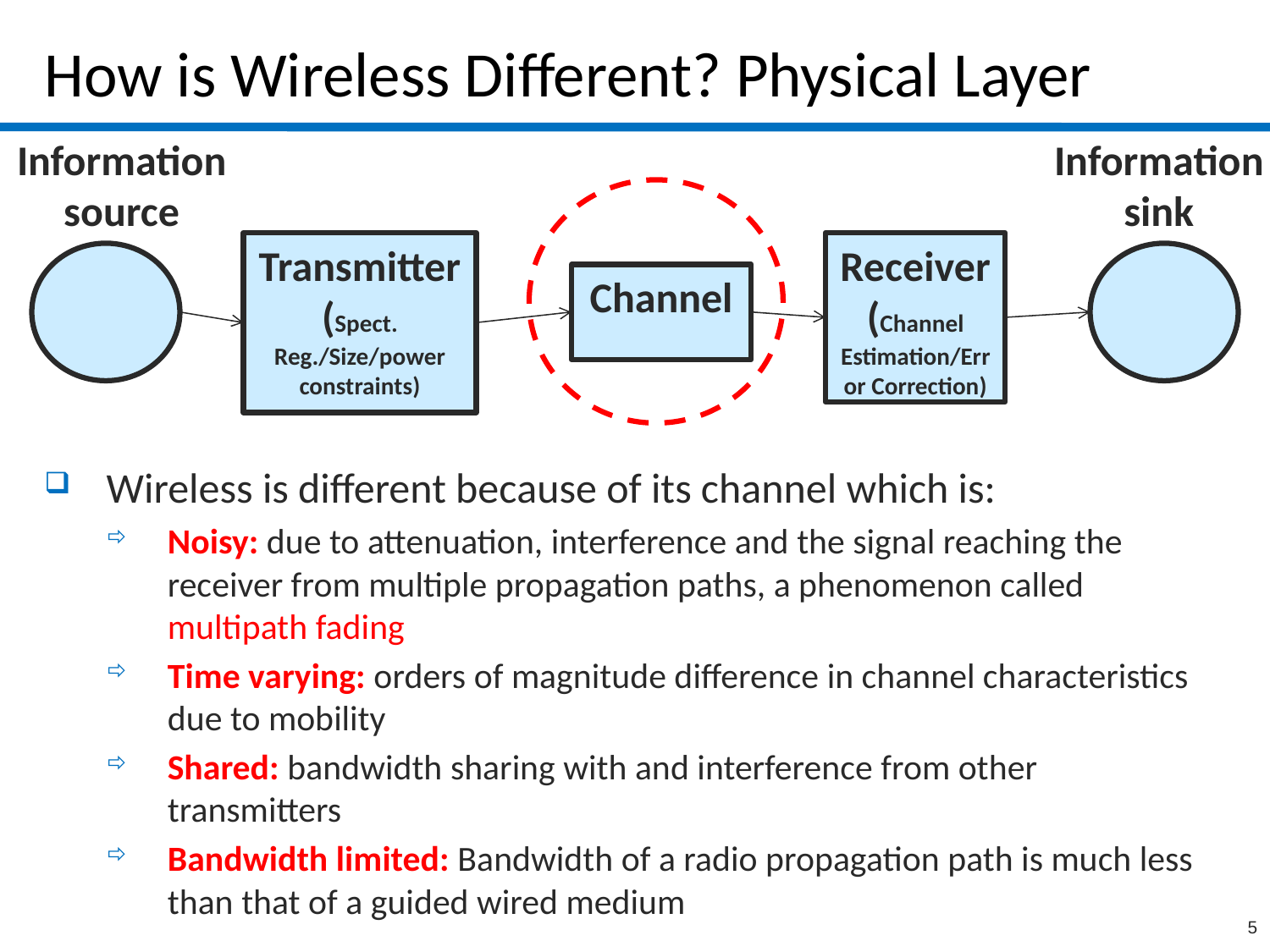

# How is Wireless Different? Physical Layer
Information source
Information sink

Transmitter
(Spect. Reg./Size/power constraints)

Receiver (Channel Estimation/Error Correction)

Channel
Wireless is different because of its channel which is:
Noisy: due to attenuation, interference and the signal reaching the receiver from multiple propagation paths, a phenomenon called multipath fading
Time varying: orders of magnitude difference in channel characteristics due to mobility
Shared: bandwidth sharing with and interference from other transmitters
Bandwidth limited: Bandwidth of a radio propagation path is much less than that of a guided wired medium

5